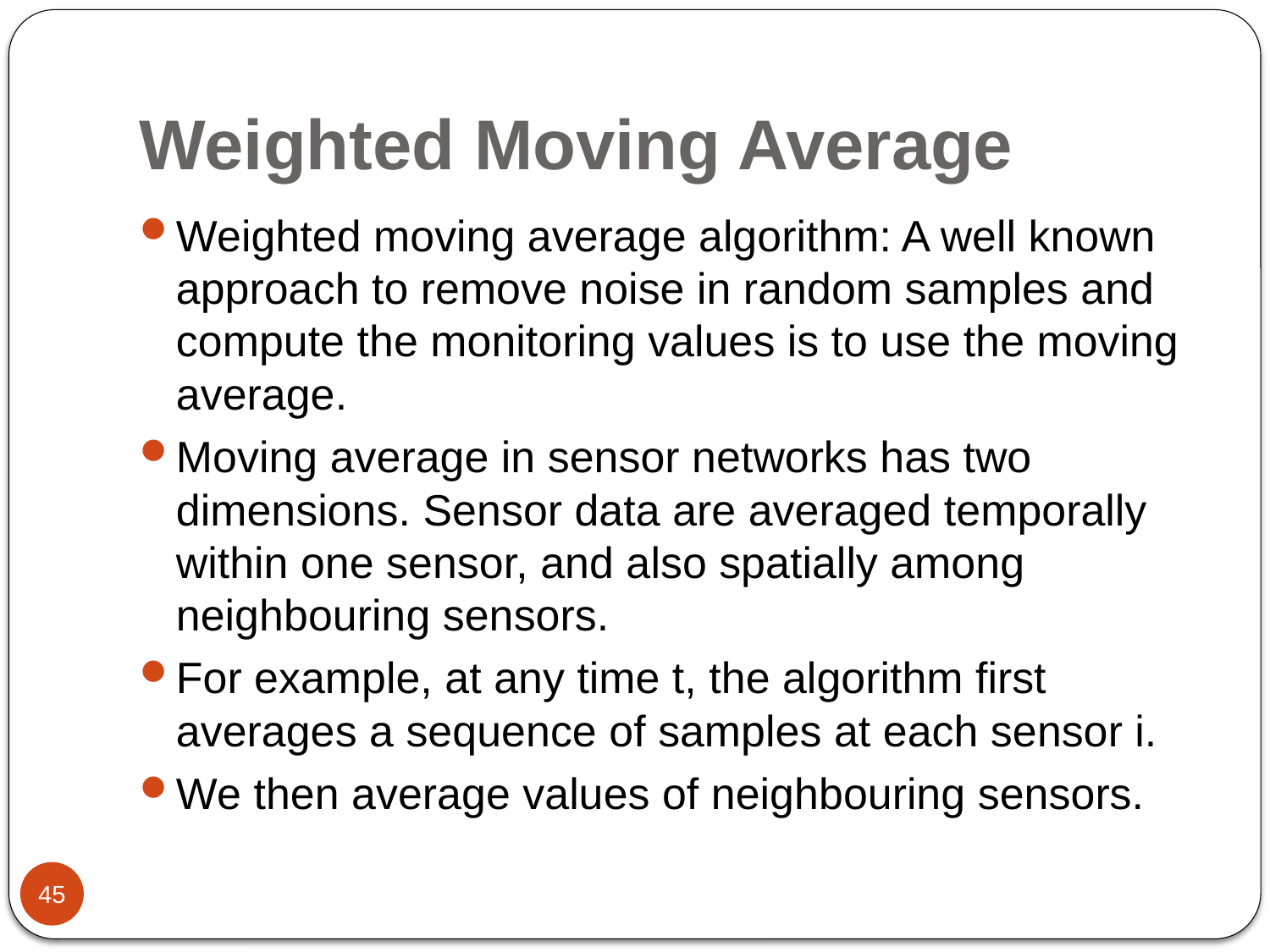

# Weighted Moving Average
Weighted moving average algorithm: A well known approach to remove noise in random samples and compute the monitoring values is to use the moving average.
Moving average in sensor networks has two dimensions. Sensor data are averaged temporally within one sensor, and also spatially among neighbouring sensors.
For example, at any time t, the algorithm first averages a sequence of samples at each sensor i.
We then average values of neighbouring sensors.
45